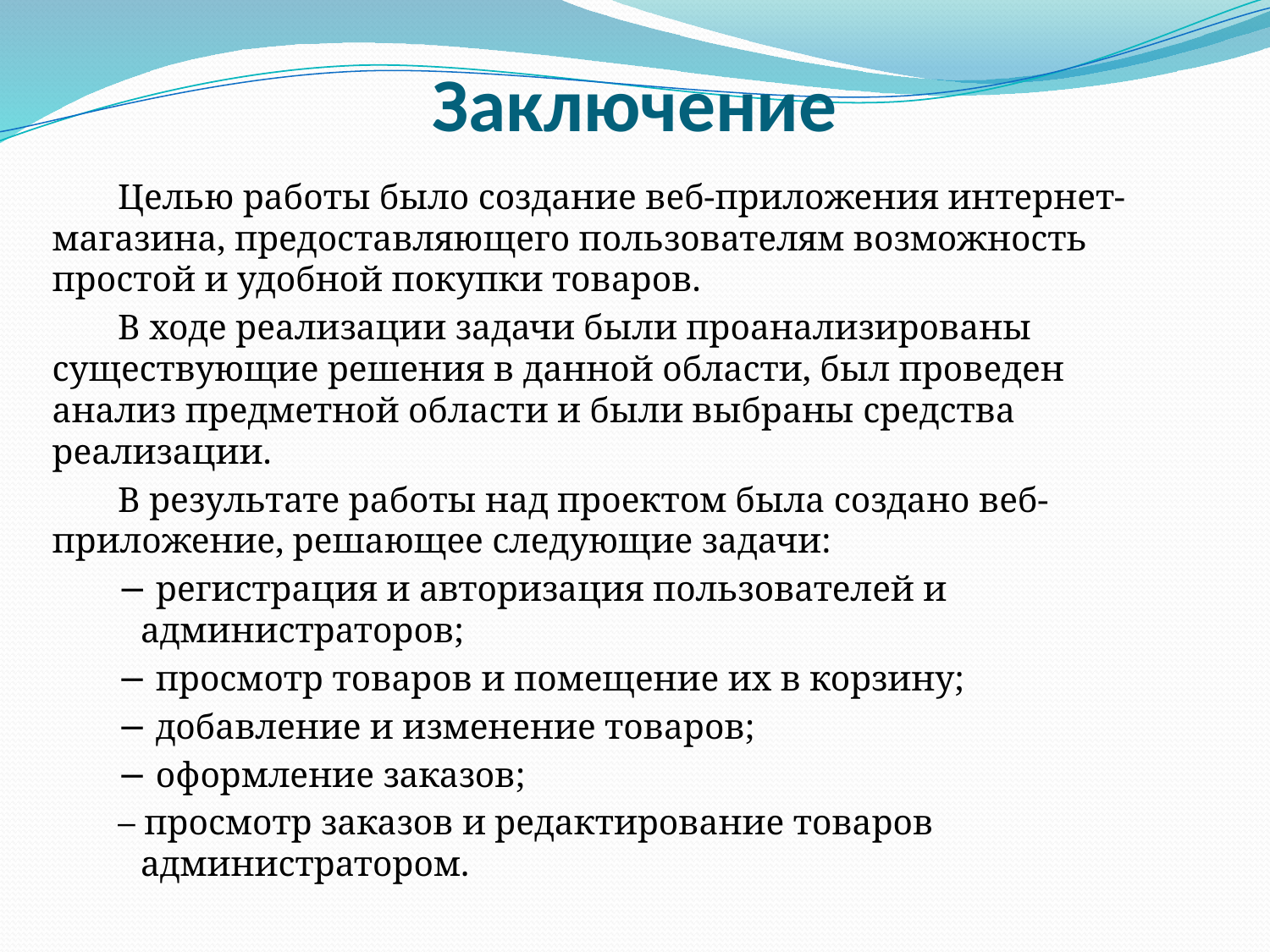

# Заключение
Целью работы было создание веб-приложения интернет-магазина, предоставляющего пользователям возможность простой и удобной покупки товаров.
В ходе реализации задачи были проанализированы существующие решения в данной области, был проведен анализ предметной области и были выбраны средства реализации.
В результате работы над проектом была создано веб-приложение, решающее следующие задачи:
− регистрация и авторизация пользователей и       администраторов;
− просмотр товаров и помещение их в корзину;
− добавление и изменение товаров;
− оформление заказов;
– просмотр заказов и редактирование товаров администратором.